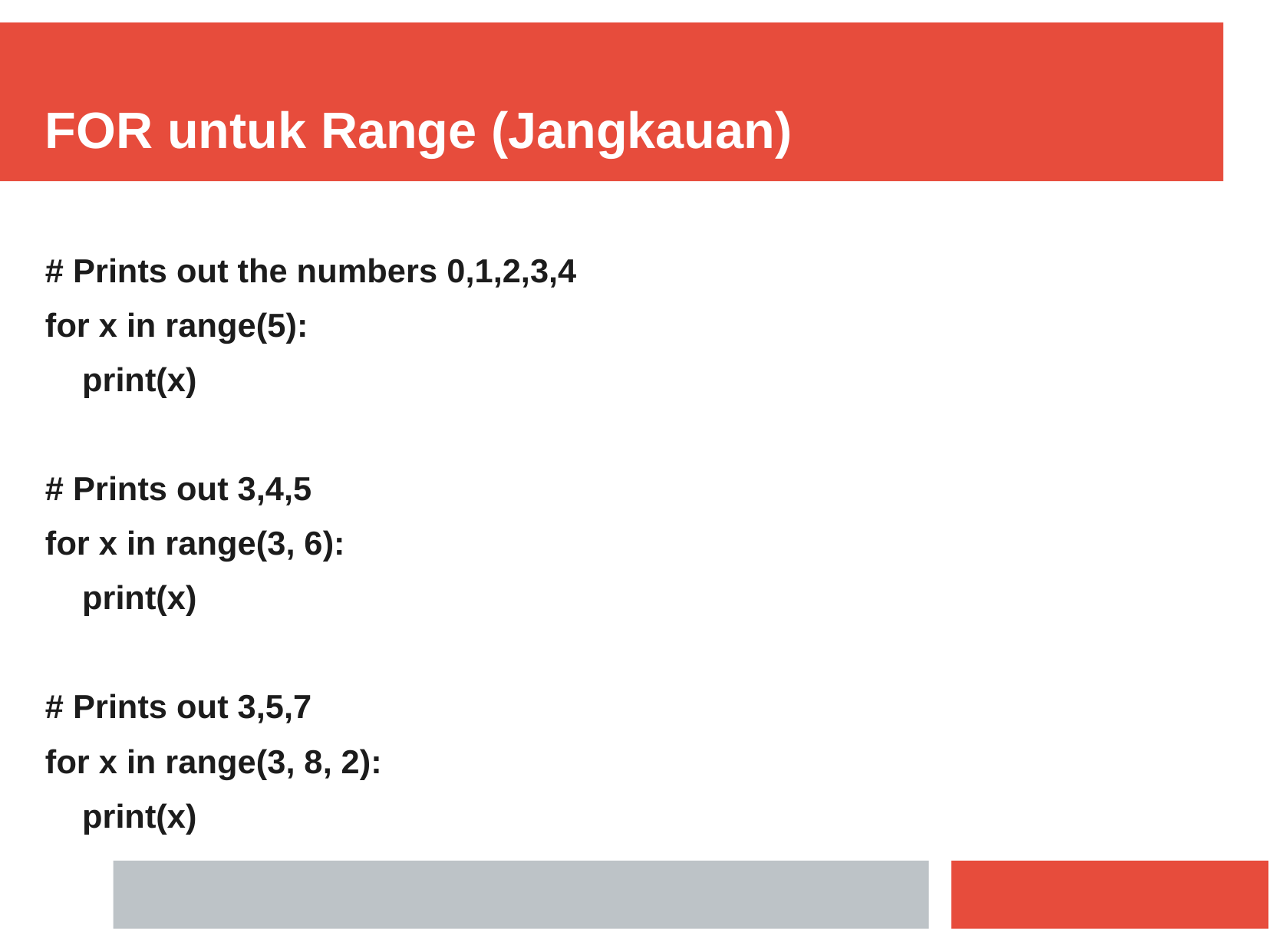

FOR untuk Range (Jangkauan)
# Prints out the numbers 0,1,2,3,4
for x in range(5):
    print(x)

# Prints out 3,4,5
for x in range(3, 6):
    print(x)

# Prints out 3,5,7
for x in range(3, 8, 2):
    print(x)